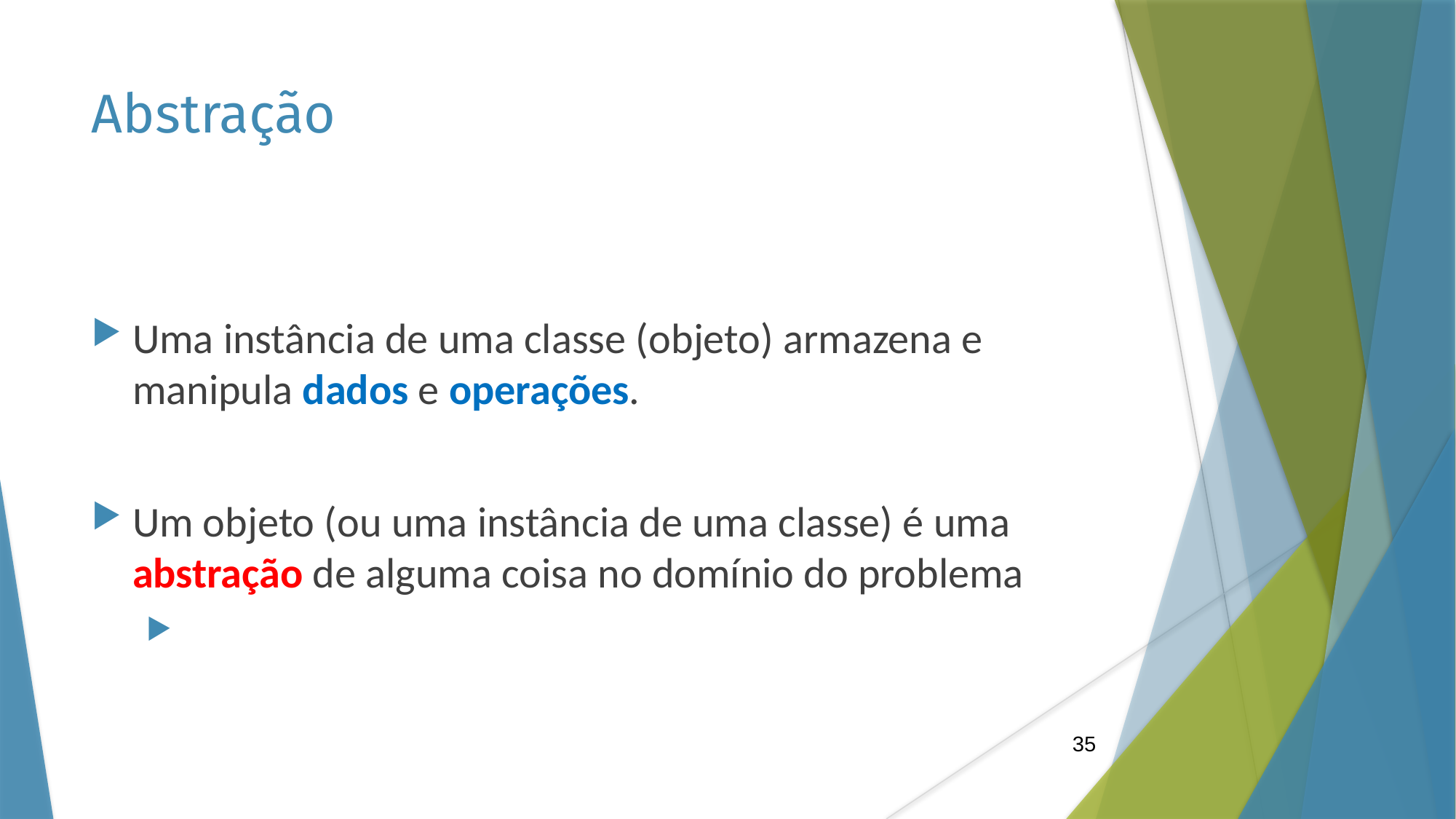

Abstração

Uma instância de uma classe (objeto) armazena e manipula dados e operações.

Um objeto (ou uma instância de uma classe) é uma abstração de alguma coisa no domínio do problema

35